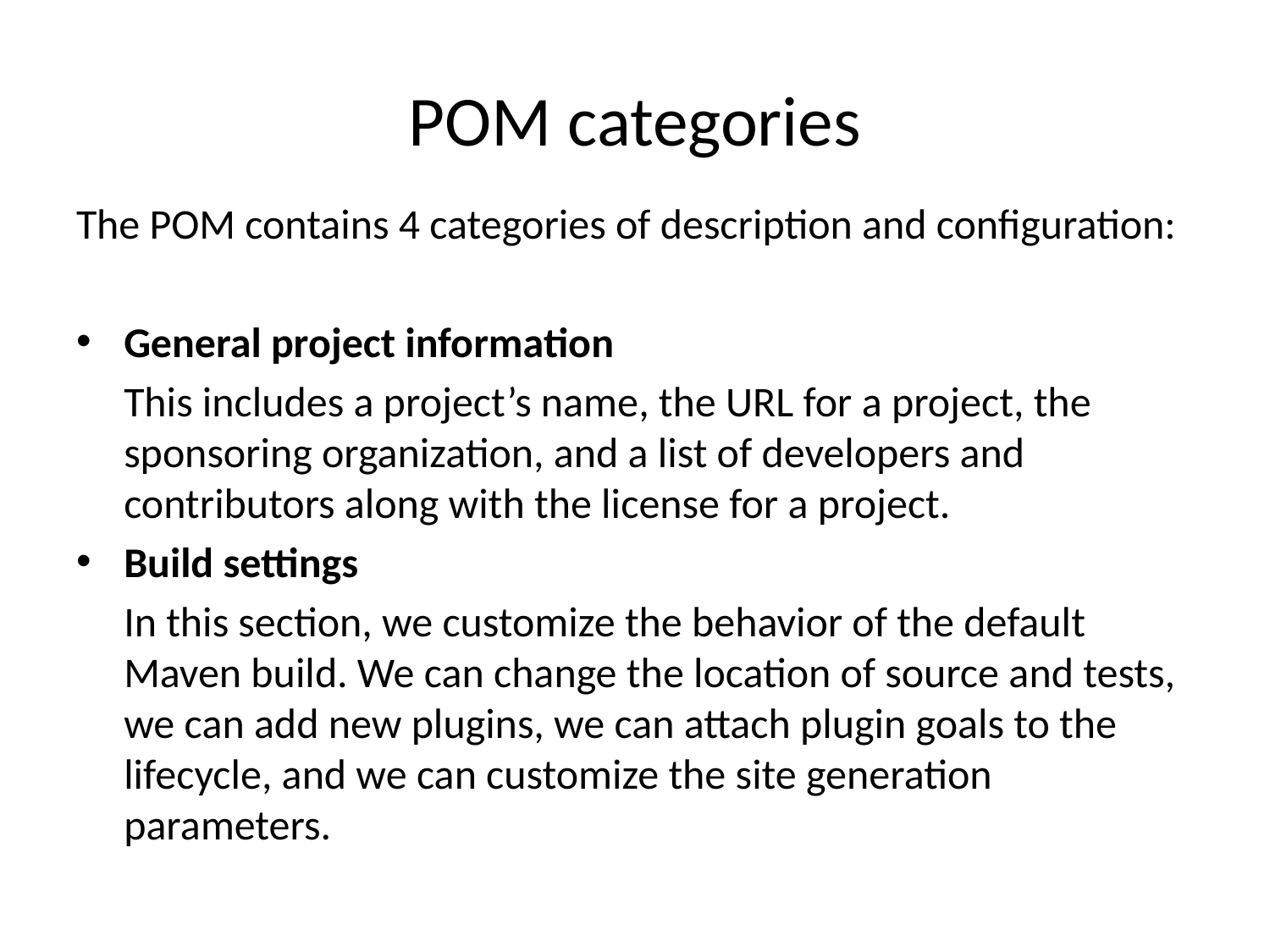

# POM categories
The POM contains 4 categories of description and configuration:

General project information
	This includes a project’s name, the URL for a project, the sponsoring organization, and a list of developers and contributors along with the license for a project.
Build settings
	In this section, we customize the behavior of the default Maven build. We can change the location of source and tests, we can add new plugins, we can attach plugin goals to the lifecycle, and we can customize the site generation parameters.